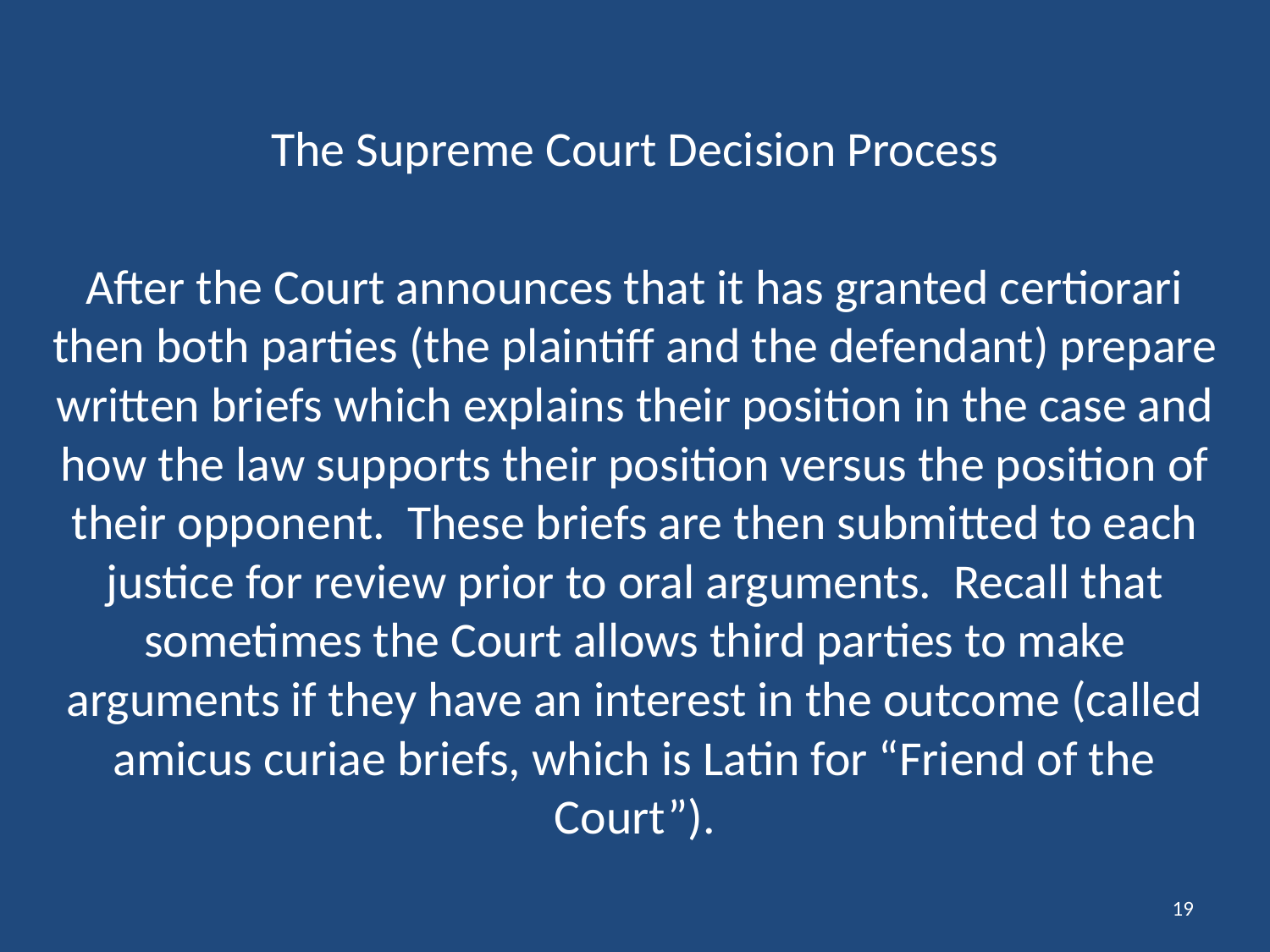

The Supreme Court Decision Process

After the Court announces that it has granted certiorari then both parties (the plaintiff and the defendant) prepare written briefs which explains their position in the case and how the law supports their position versus the position of their opponent.  These briefs are then submitted to each justice for review prior to oral arguments.  Recall that sometimes the Court allows third parties to make arguments if they have an interest in the outcome (called amicus curiae briefs, which is Latin for “Friend of the Court”).

19